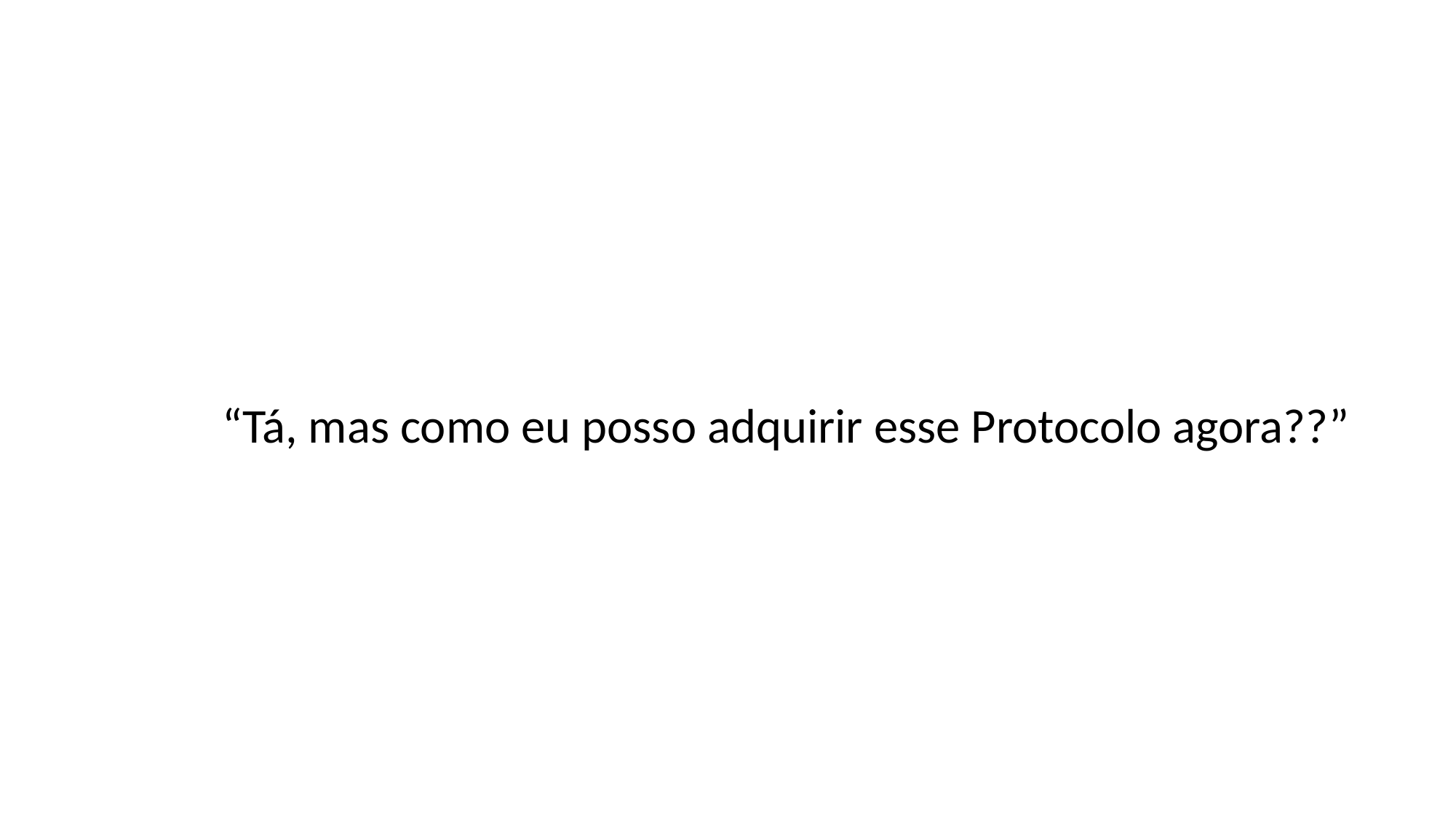

“Tá, mas como eu posso adquirir esse Protocolo agora??”